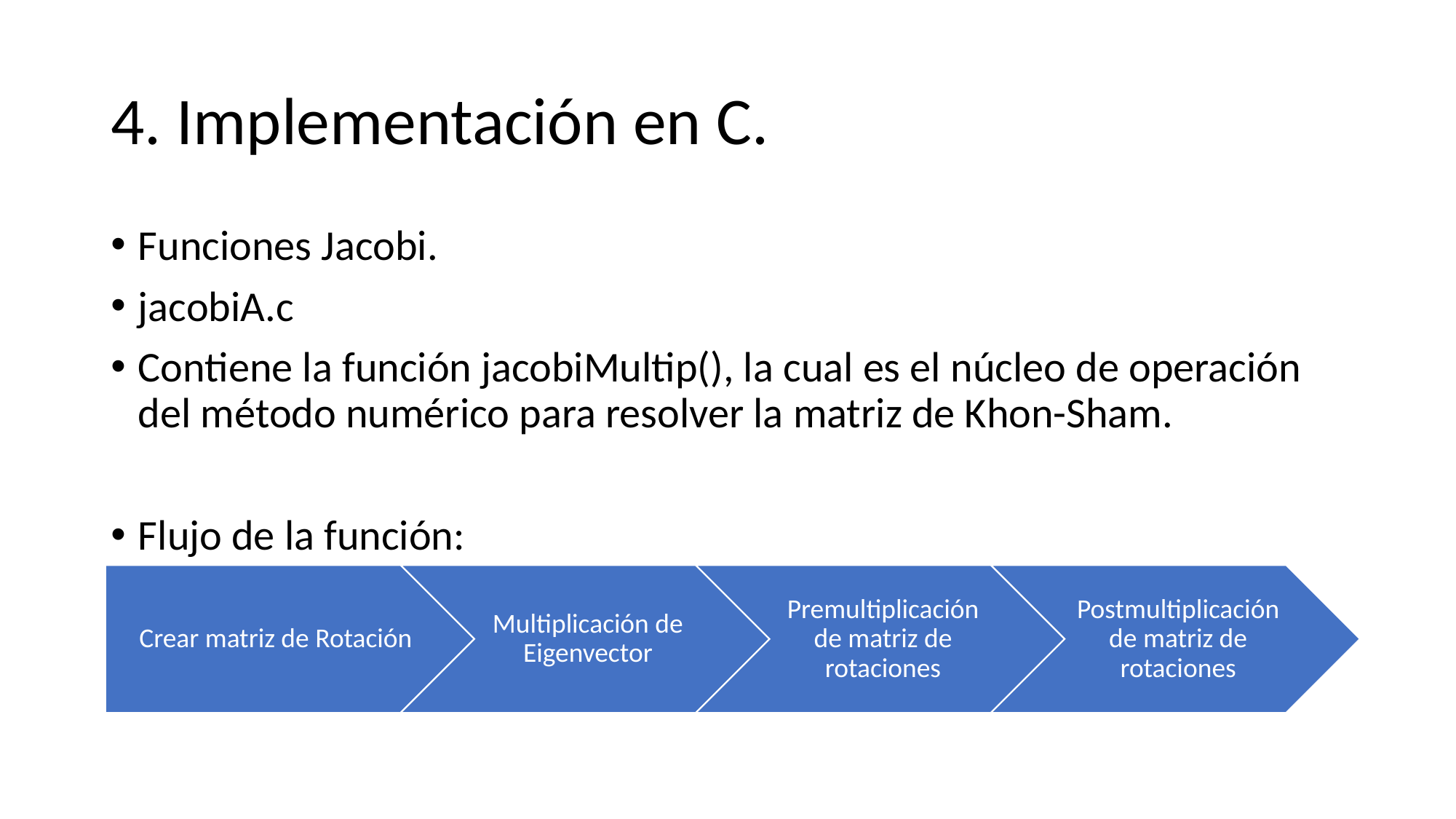

# 4. Implementación en C.
Funciones Jacobi.
jacobiA.c
Contiene la función jacobiMultip(), la cual es el núcleo de operación del método numérico para resolver la matriz de Khon-Sham.

Flujo de la función:

Crear matriz de Rotación
Multiplicación de Eigenvector
Premultiplicación de matriz de rotaciones
Postmultiplicación de matriz de rotaciones